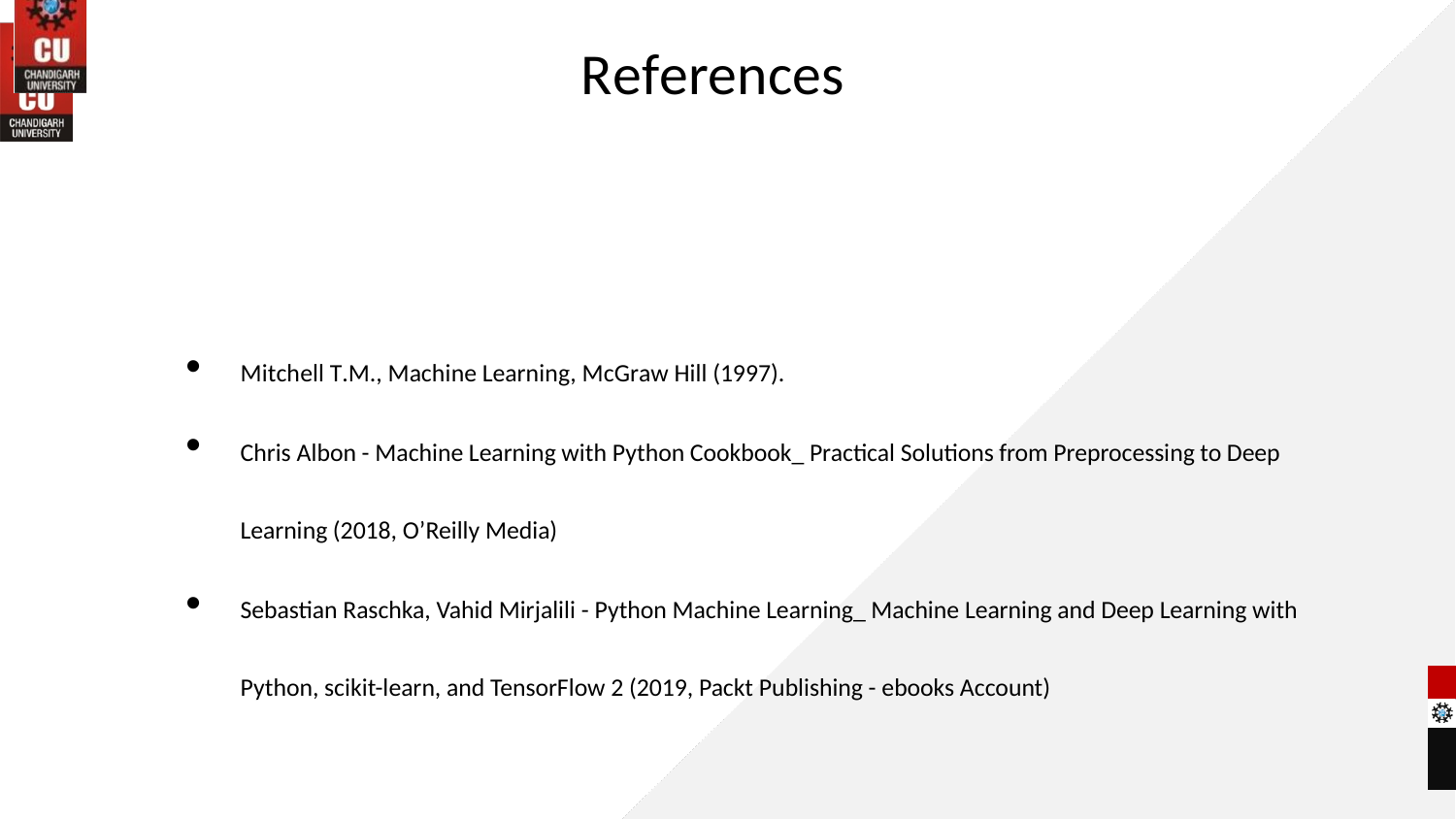

References
Mitchell T.M., Machine Learning, McGraw Hill (1997).
Chris Albon - Machine Learning with Python Cookbook_ Practical Solutions from Preprocessing to Deep Learning (2018, O’Reilly Media)
Sebastian Raschka, Vahid Mirjalili - Python Machine Learning_ Machine Learning and Deep Learning with Python, scikit-learn, and TensorFlow 2 (2019, Packt Publishing - ebooks Account)